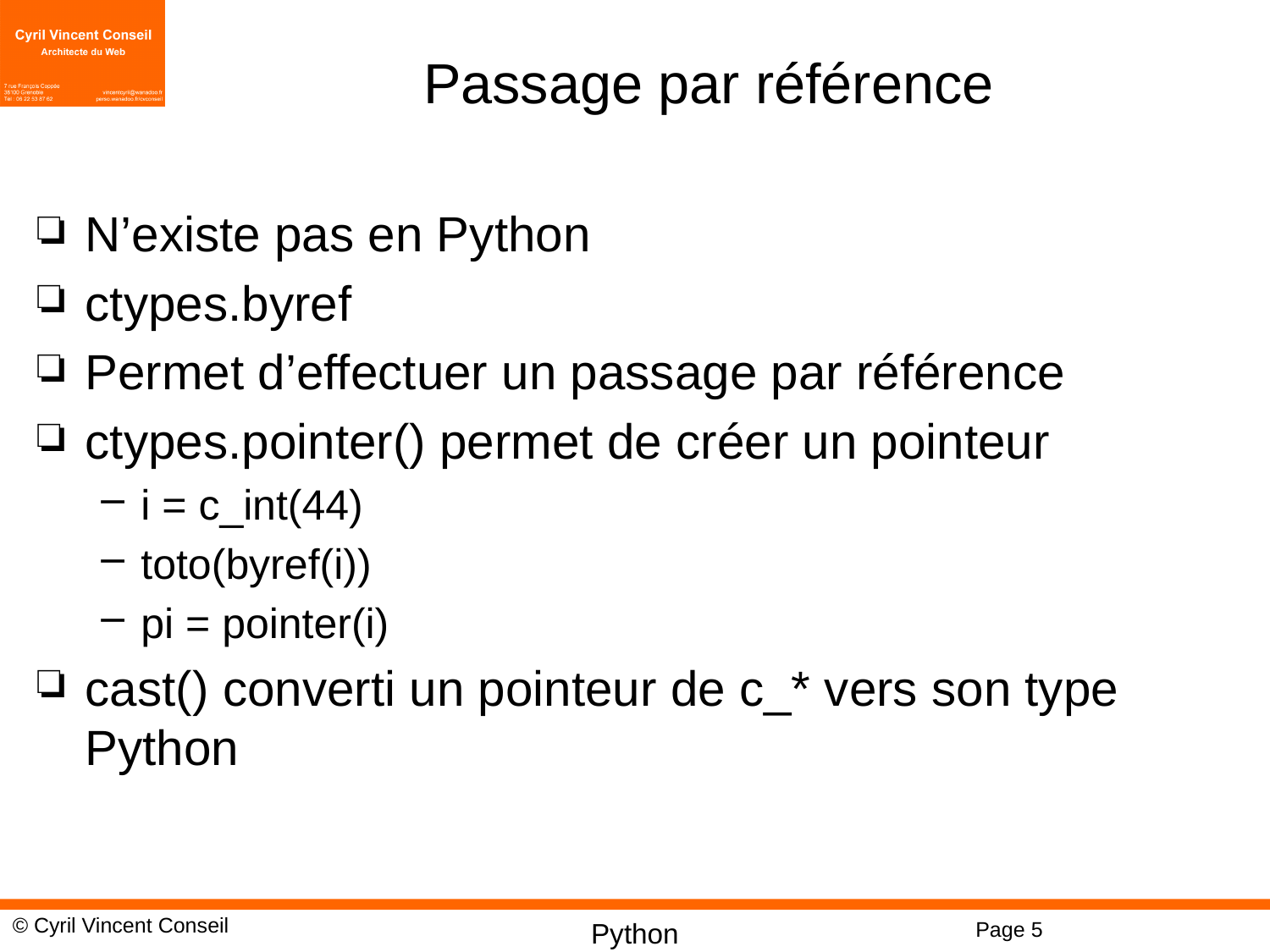

# Passage par référence
N’existe pas en Python
ctypes.byref
Permet d’effectuer un passage par référence
ctypes.pointer() permet de créer un pointeur
i = c_int(44)
toto(byref(i))
pi = pointer(i)
cast() converti un pointeur de c_* vers son type Python